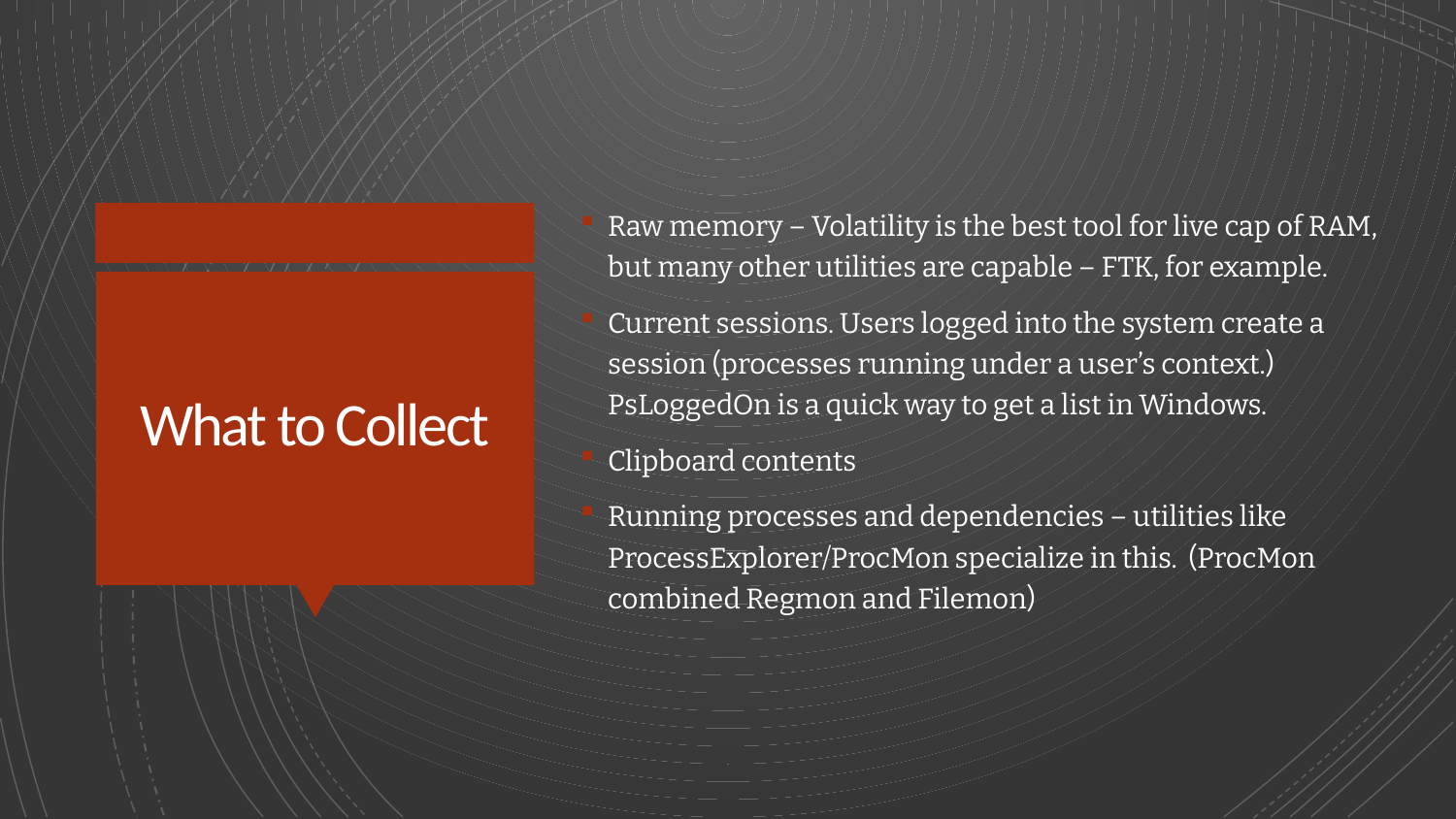

Raw memory – Volatility is the best tool for live cap of RAM, but many other utilities are capable – FTK, for example.
Current sessions. Users logged into the system create a session (processes running under a user’s context.) PsLoggedOn is a quick way to get a list in Windows.
Clipboard contents
Running processes and dependencies – utilities like ProcessExplorer/ProcMon specialize in this.  (ProcMon combined Regmon and Filemon)
# What to Collect